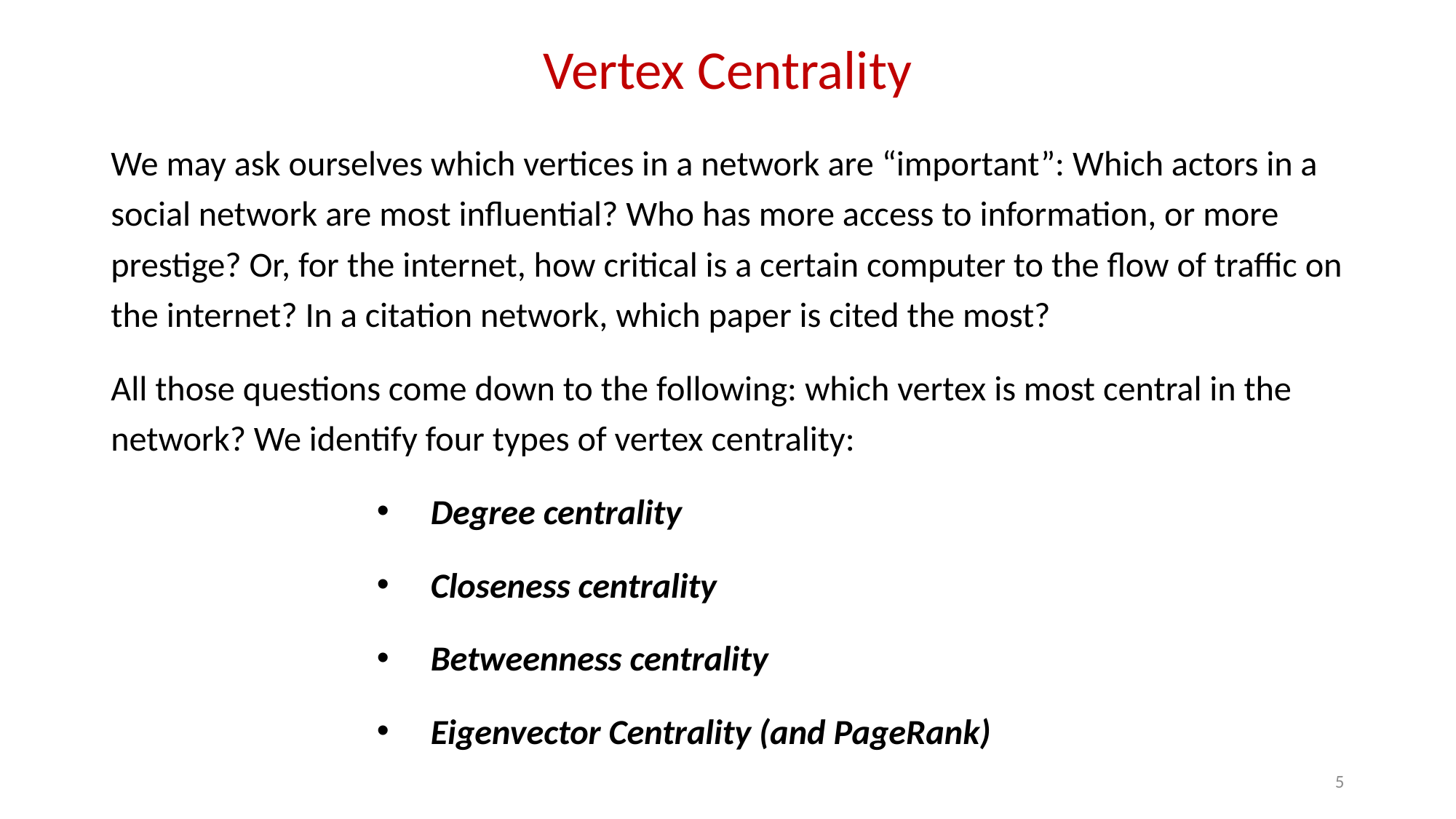

# Vertex Centrality
We may ask ourselves which vertices in a network are “important”: Which actors in a social network are most influential? Who has more access to information, or more prestige? Or, for the internet, how critical is a certain computer to the flow of traffic on the internet? In a citation network, which paper is cited the most?
All those questions come down to the following: which vertex is most central in the network? We identify four types of vertex centrality:
Degree centrality
Closeness centrality
Betweenness centrality
Eigenvector Centrality (and PageRank)

5